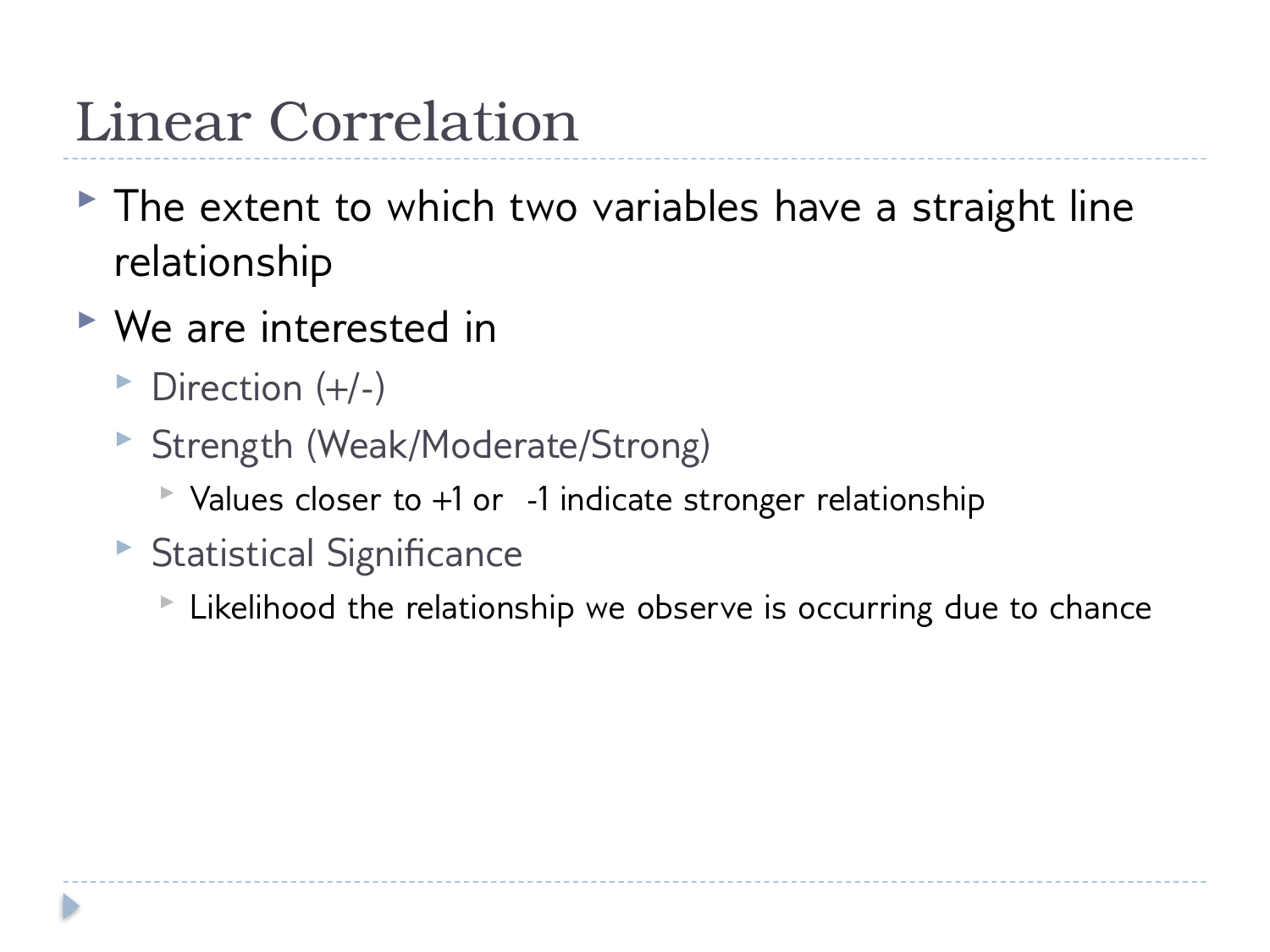

# Linear Correlation
The extent to which two variables have a straight line relationship
We are interested in
Direction (+/-)
Strength (Weak/Moderate/Strong)
Values closer to +1 or  -1 indicate stronger relationship
Statistical Significance
Likelihood the relationship we observe is occurring due to chance